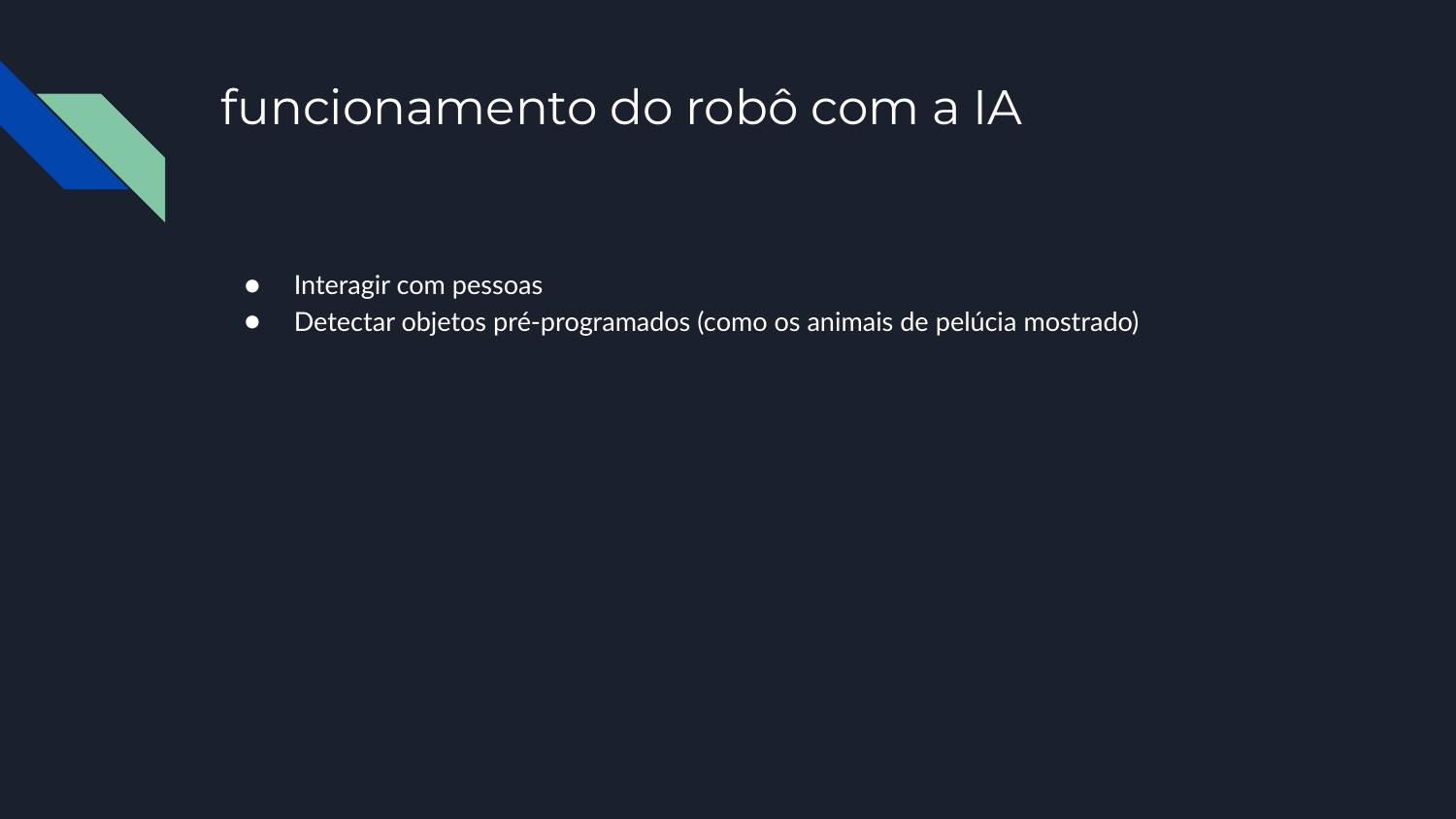

# funcionamento do robô com a IA
Interagir com pessoas
Detectar objetos pré-programados (como os animais de pelúcia mostrado)